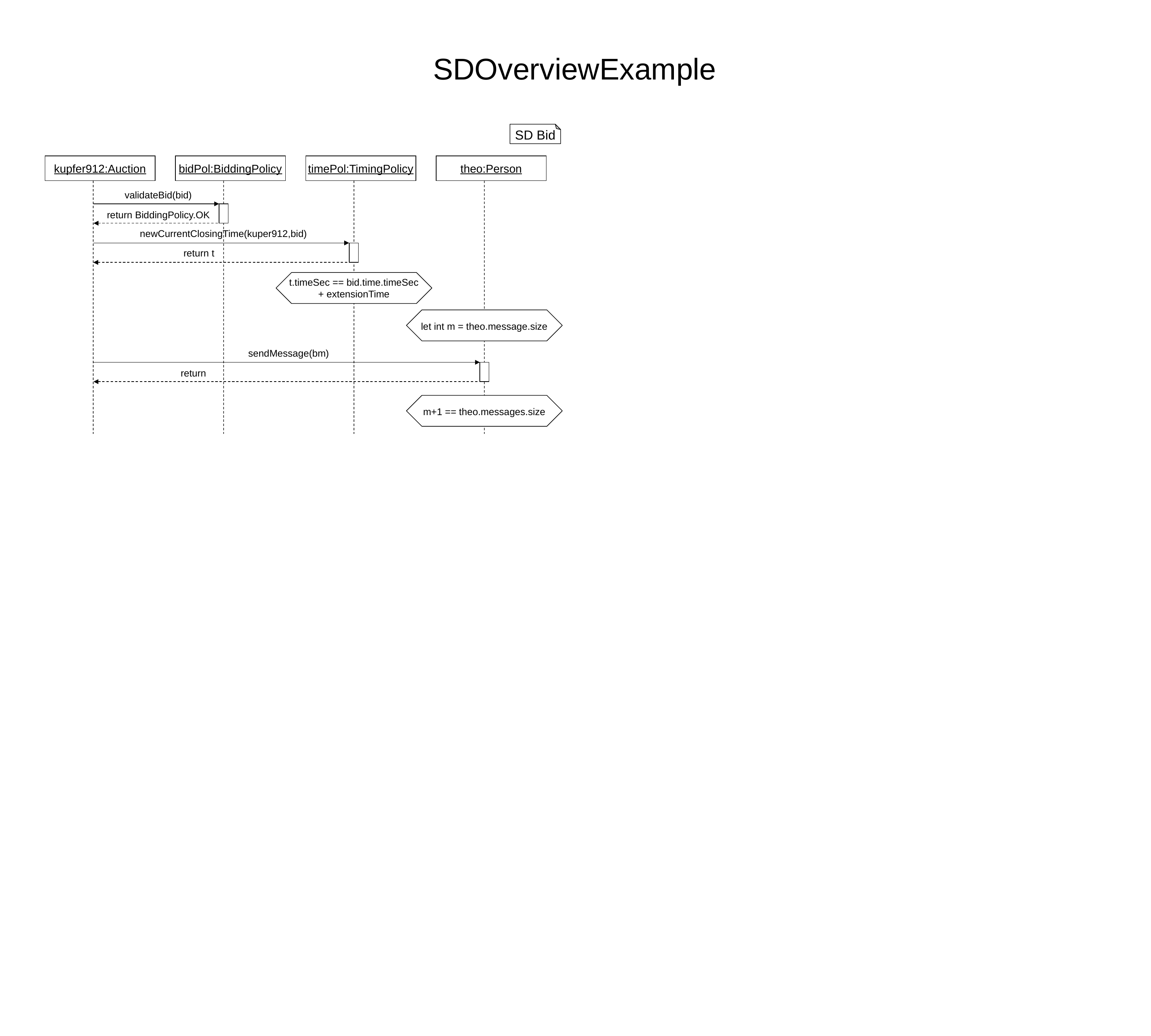

# SDOverviewExample
SD Bid
kupfer912:Auction
bidPol:BiddingPolicy
timePol:TimingPolicy
theo:Person

validateBid(bid)

return BiddingPolicy.OK
newCurrentClosingTime(kuper912,bid)

                               return t

t.timeSec == bid.time.timeSec
+ extensionTime

let int m = theo.message.size
sendMessage(bm)

                               return

m+1 == theo.messages.size